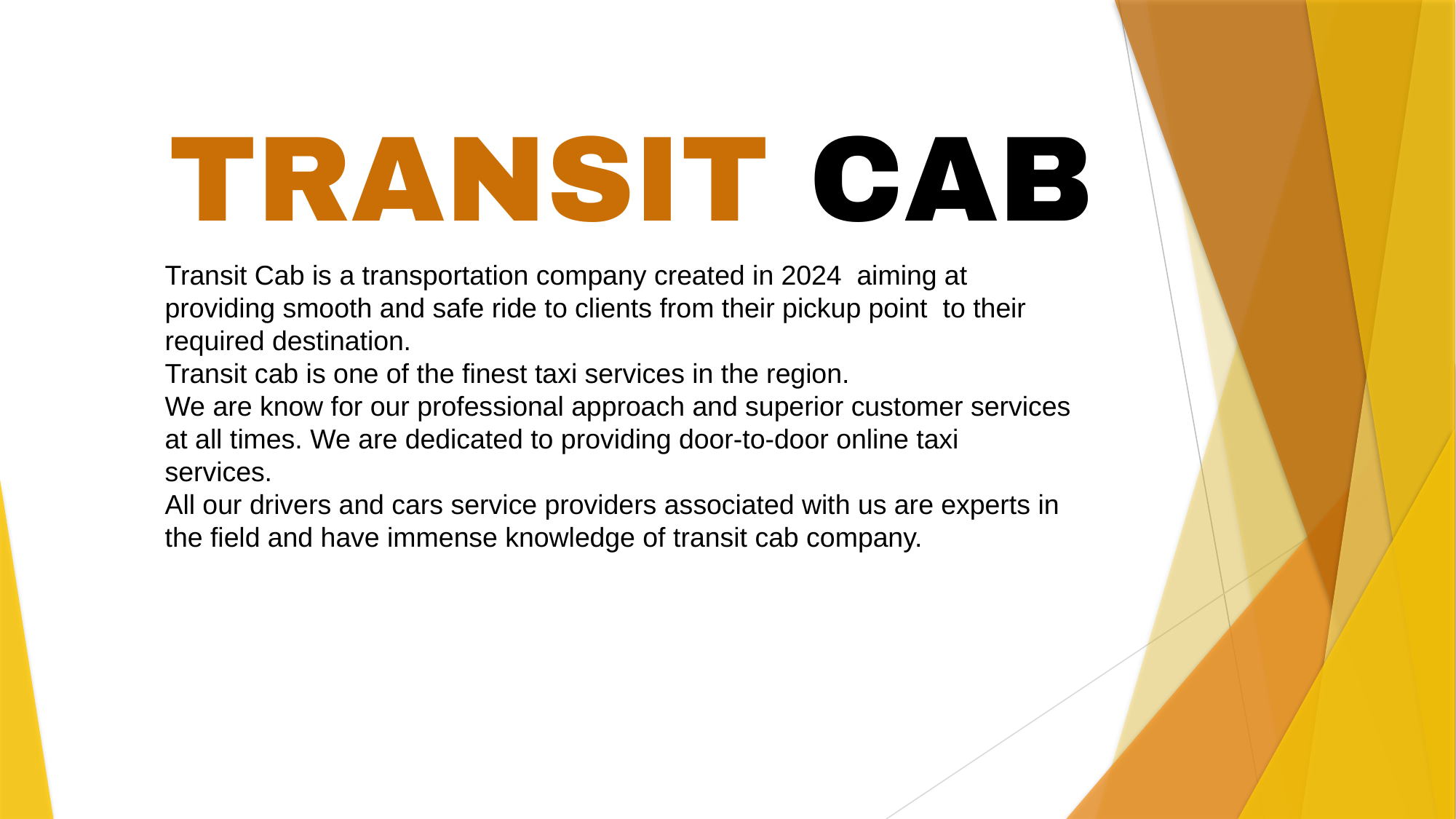

TRANSIT CAB
Transit Cab is a transportation company created in 2024  aiming at providing smooth and safe ride to clients from their pickup point  to their required destination.
Transit cab is one of the finest taxi services in the region.
We are know for our professional approach and superior customer services at all times. We are dedicated to providing door-to-door online taxi services.
All our drivers and cars service providers associated with us are experts in the field and have immense knowledge of transit cab company.